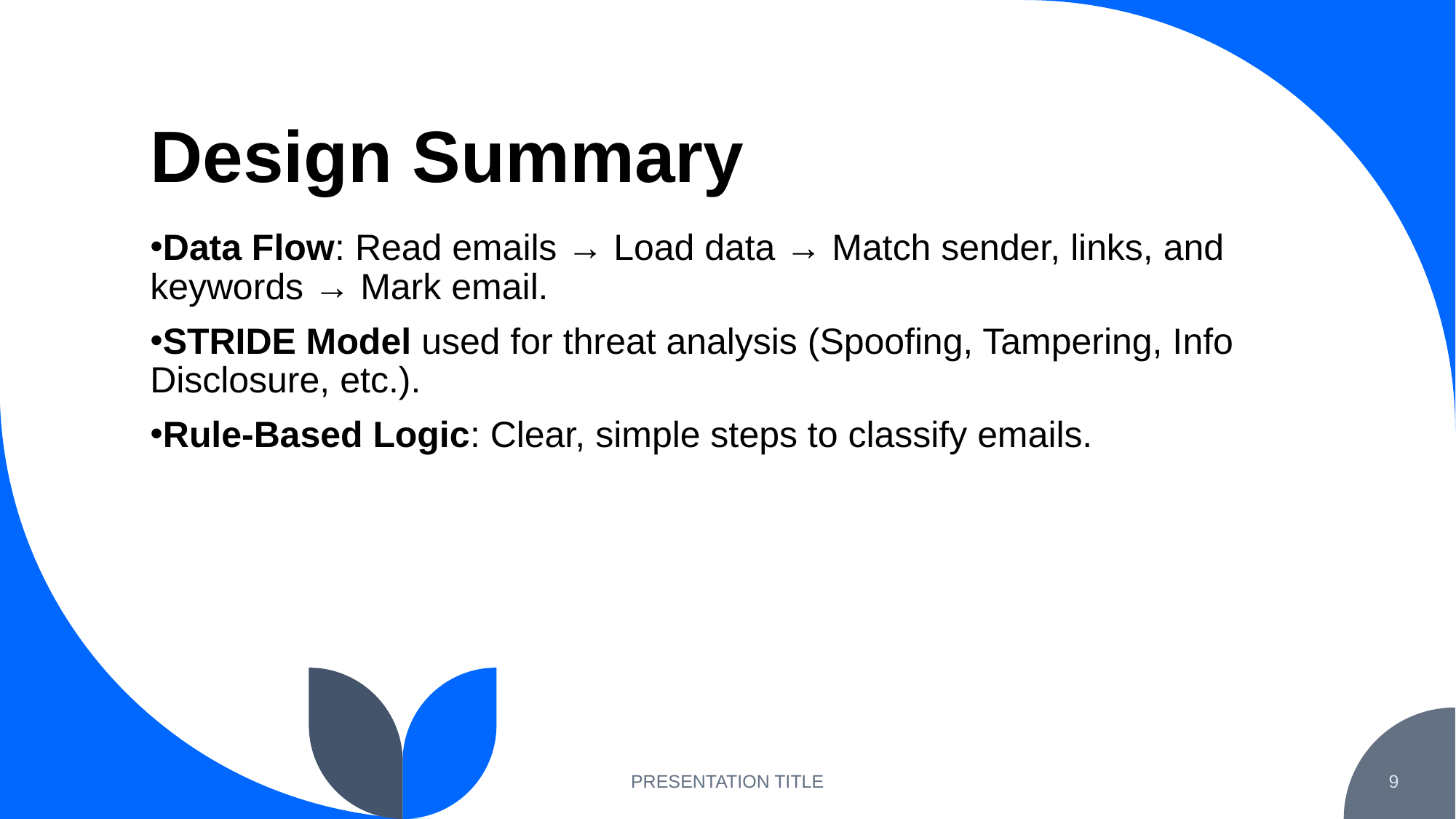

# Design Summary
Data Flow: Read emails → Load data → Match sender, links, and keywords → Mark email.
STRIDE Model used for threat analysis (Spoofing, Tampering, Info Disclosure, etc.).
Rule-Based Logic: Clear, simple steps to classify emails.

PRESENTATION TITLE
9